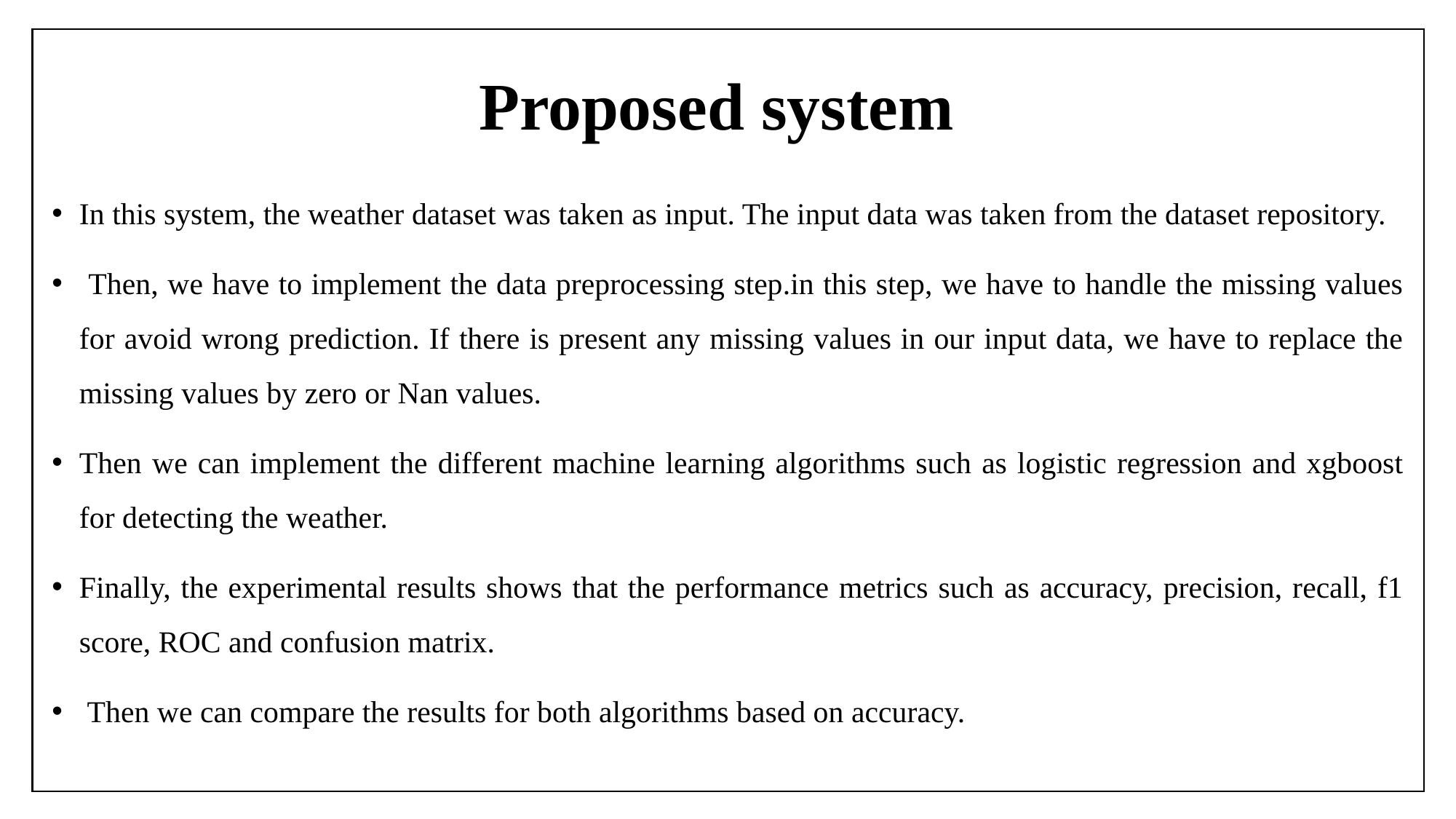

# Proposed system
In this system, the weather dataset was taken as input. The input data was taken from the dataset repository.
 Then, we have to implement the data preprocessing step.in this step, we have to handle the missing values for avoid wrong prediction. If there is present any missing values in our input data, we have to replace the missing values by zero or Nan values.
Then we can implement the different machine learning algorithms such as logistic regression and xgboost for detecting the weather.
Finally, the experimental results shows that the performance metrics such as accuracy, precision, recall, f1 score, ROC and confusion matrix.
 Then we can compare the results for both algorithms based on accuracy.